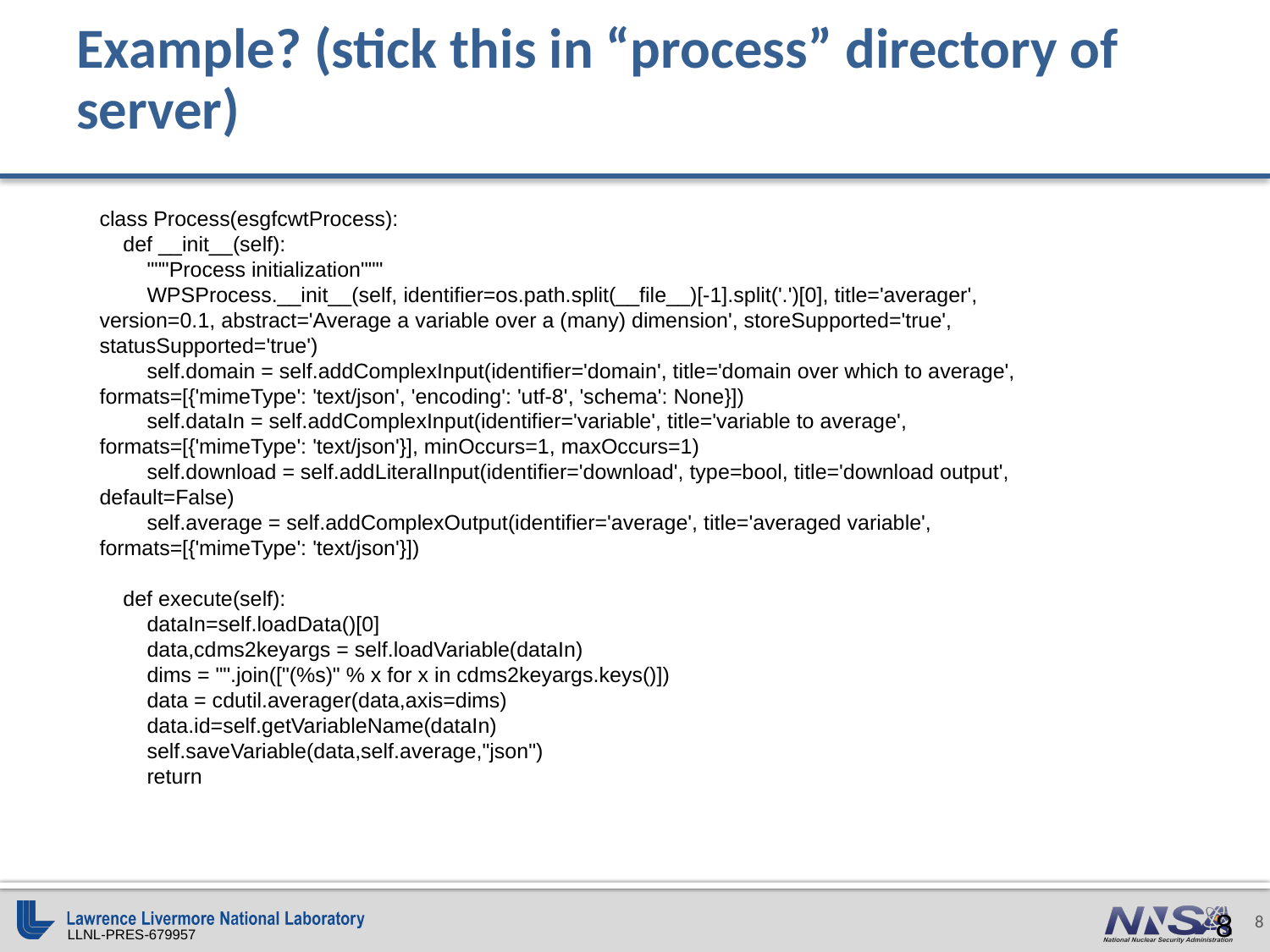

# Example? (stick this in “process” directory of server)
class Process(esgfcwtProcess):
    def __init__(self):
        """Process initialization"""
        WPSProcess.__init__(self, identifier=os.path.split(__file__)[-1].split('.')[0], title='averager', version=0.1, abstract='Average a variable over a (many) dimension', storeSupported='true', statusSupported='true')
        self.domain = self.addComplexInput(identifier='domain', title='domain over which to average', formats=[{'mimeType': 'text/json', 'encoding': 'utf-8', 'schema': None}])
        self.dataIn = self.addComplexInput(identifier='variable', title='variable to average', formats=[{'mimeType': 'text/json'}], minOccurs=1, maxOccurs=1)
        self.download = self.addLiteralInput(identifier='download', type=bool, title='download output', default=False)
        self.average = self.addComplexOutput(identifier='average', title='averaged variable', formats=[{'mimeType': 'text/json'}])

    def execute(self):
        dataIn=self.loadData()[0]
        data,cdms2keyargs = self.loadVariable(dataIn)
        dims = "".join(["(%s)" % x for x in cdms2keyargs.keys()])
        data = cdutil.averager(data,axis=dims)
        data.id=self.getVariableName(dataIn)
        self.saveVariable(data,self.average,"json")
        return
8